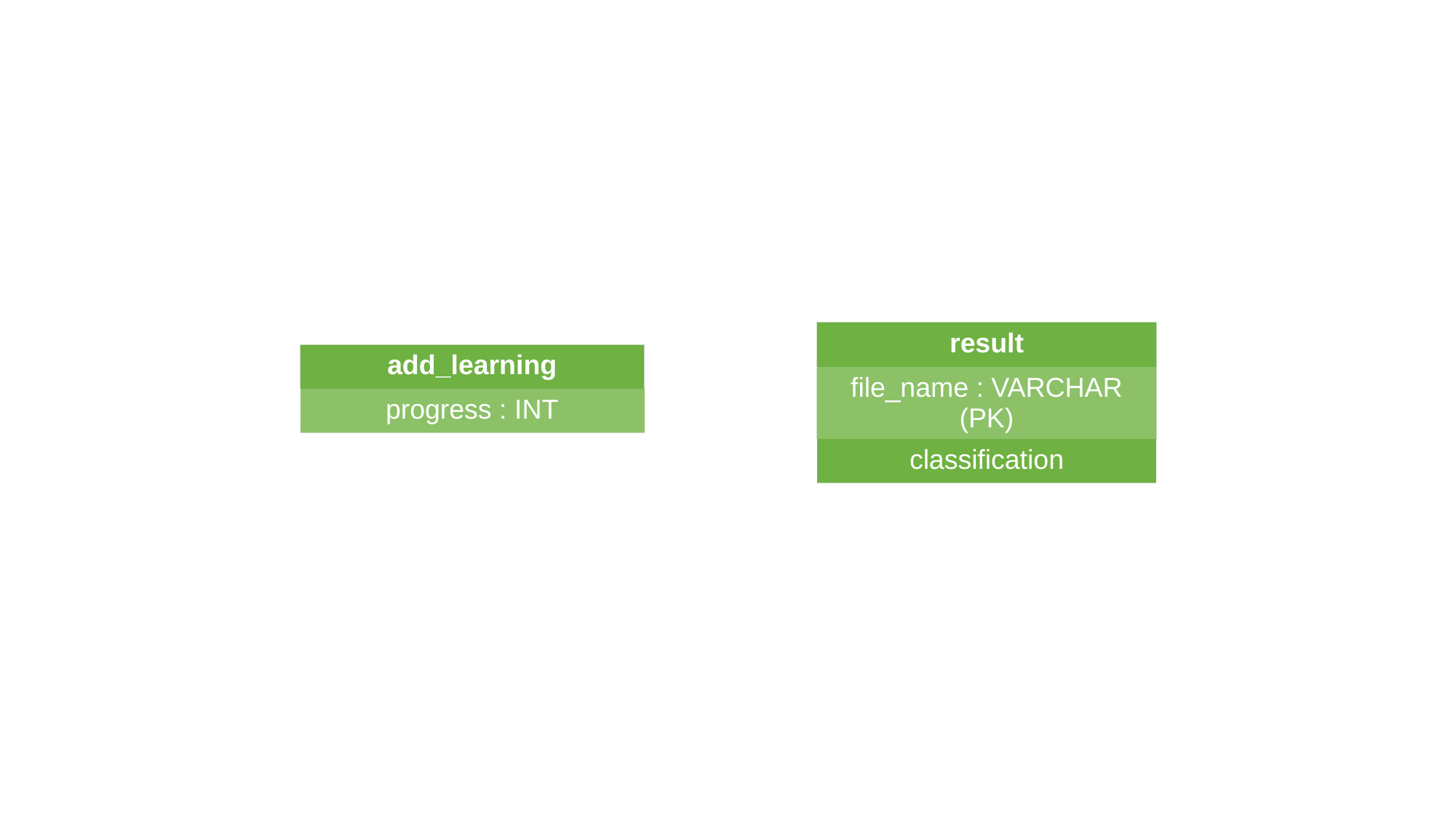

| result |
| --- |
| file\_name : VARCHAR (PK) |
| classification |
| add\_learning |
| --- |
| progress : INT |